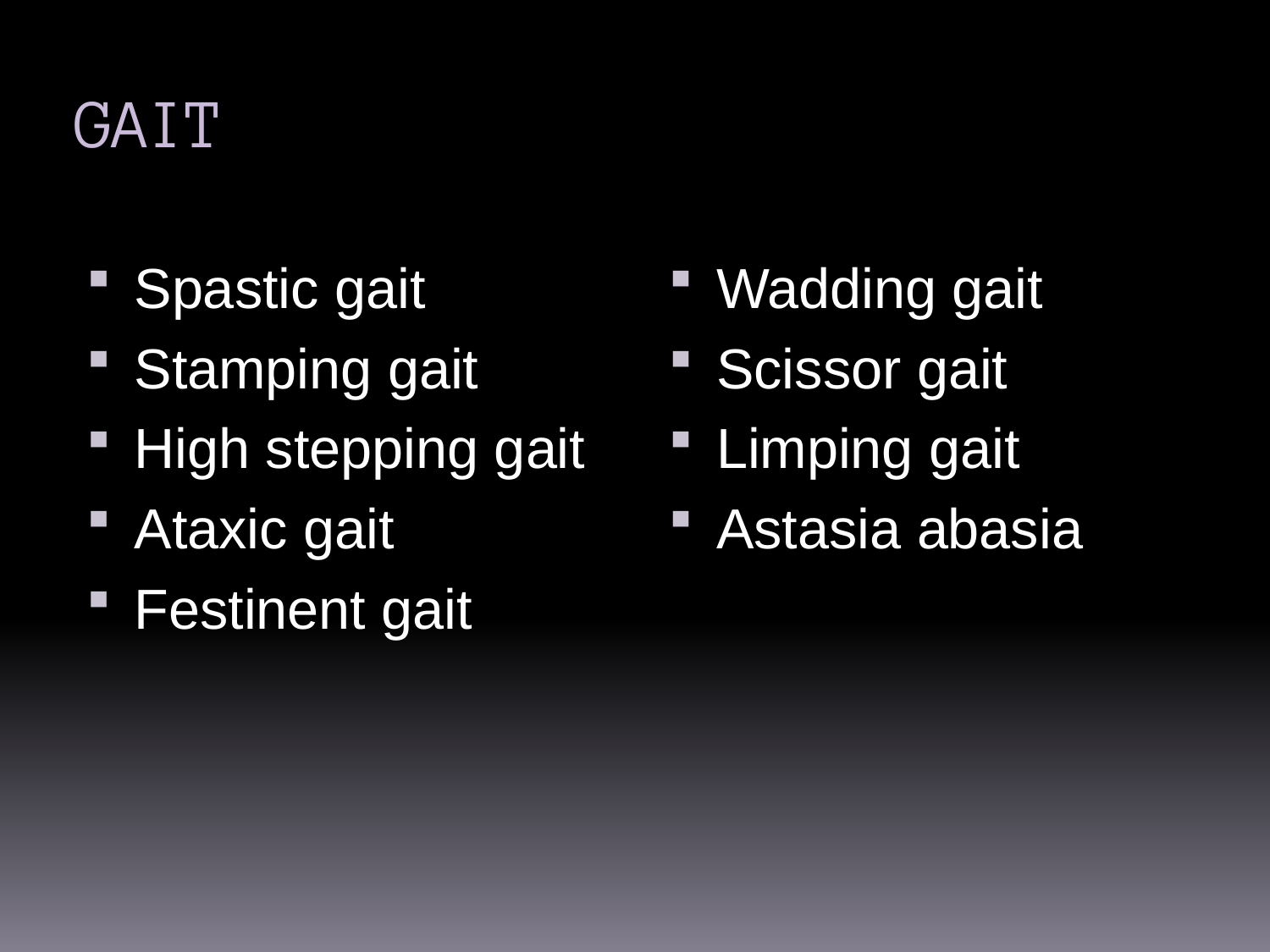

# GAIT
Spastic gait
Stamping gait
High stepping gait
Ataxic gait
Festinent gait
Wadding gait
Scissor gait
Limping gait
Astasia abasia